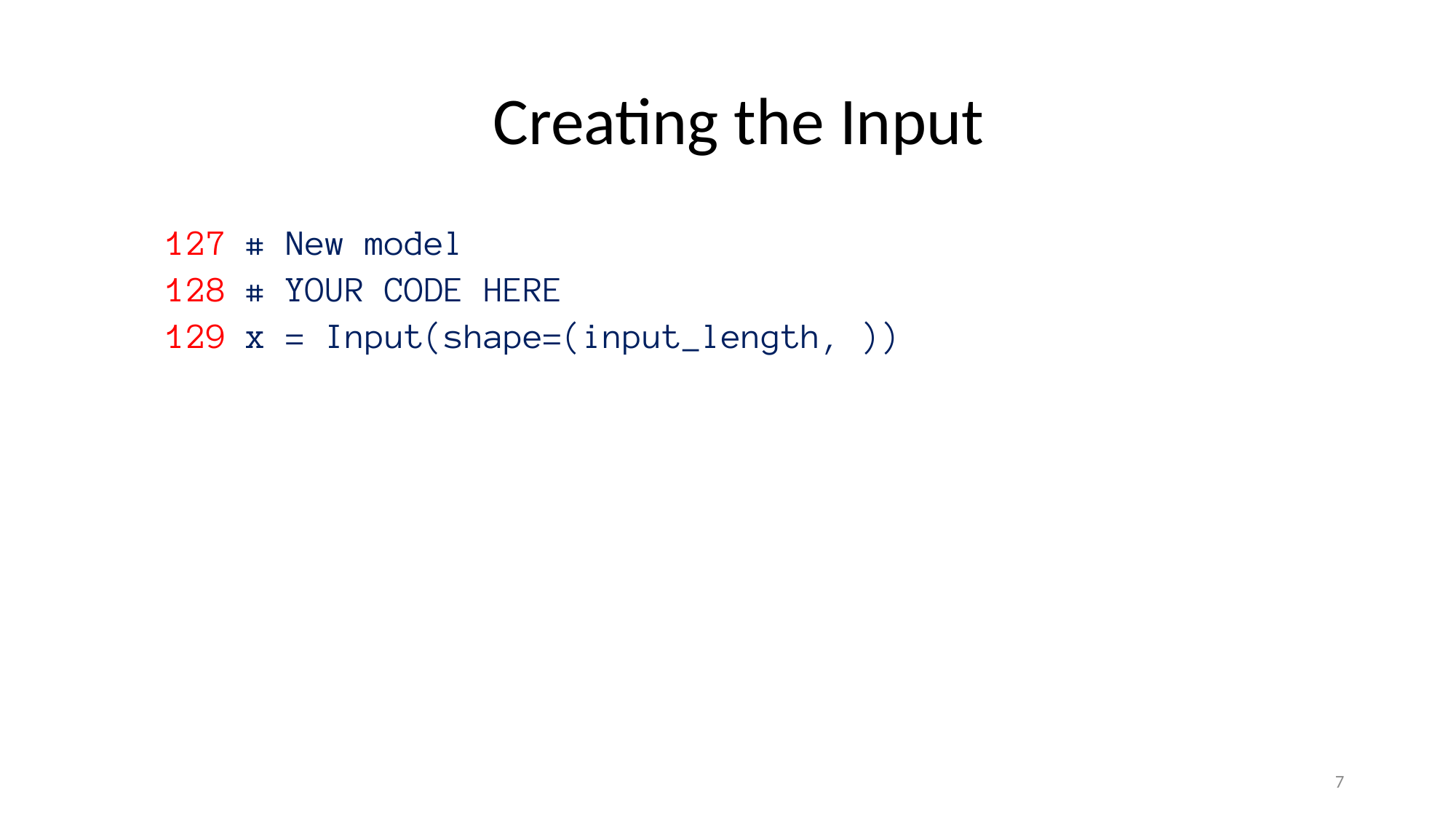

# Creating the Input
127 # New model
128 # YOUR CODE HERE
129 x = Input(shape=(input_length, ))
7